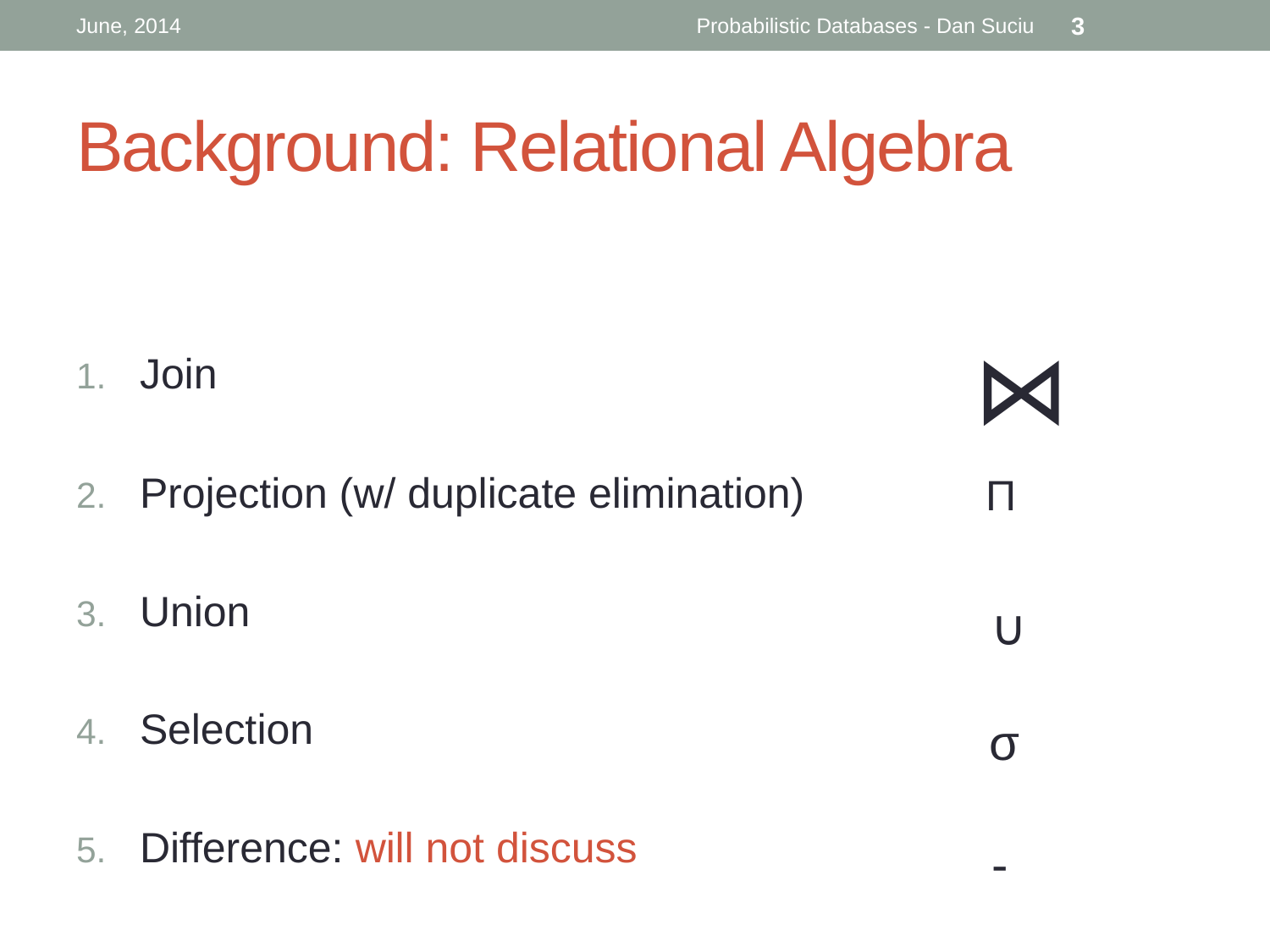

June, 2014
Probabilistic Databases - Dan Suciu
3
# Background: Relational Algebra

Join

Projection (w/ duplicate elimination)

Union

Selection

Difference: will not discuss

⋈
Π
∪
σ
-